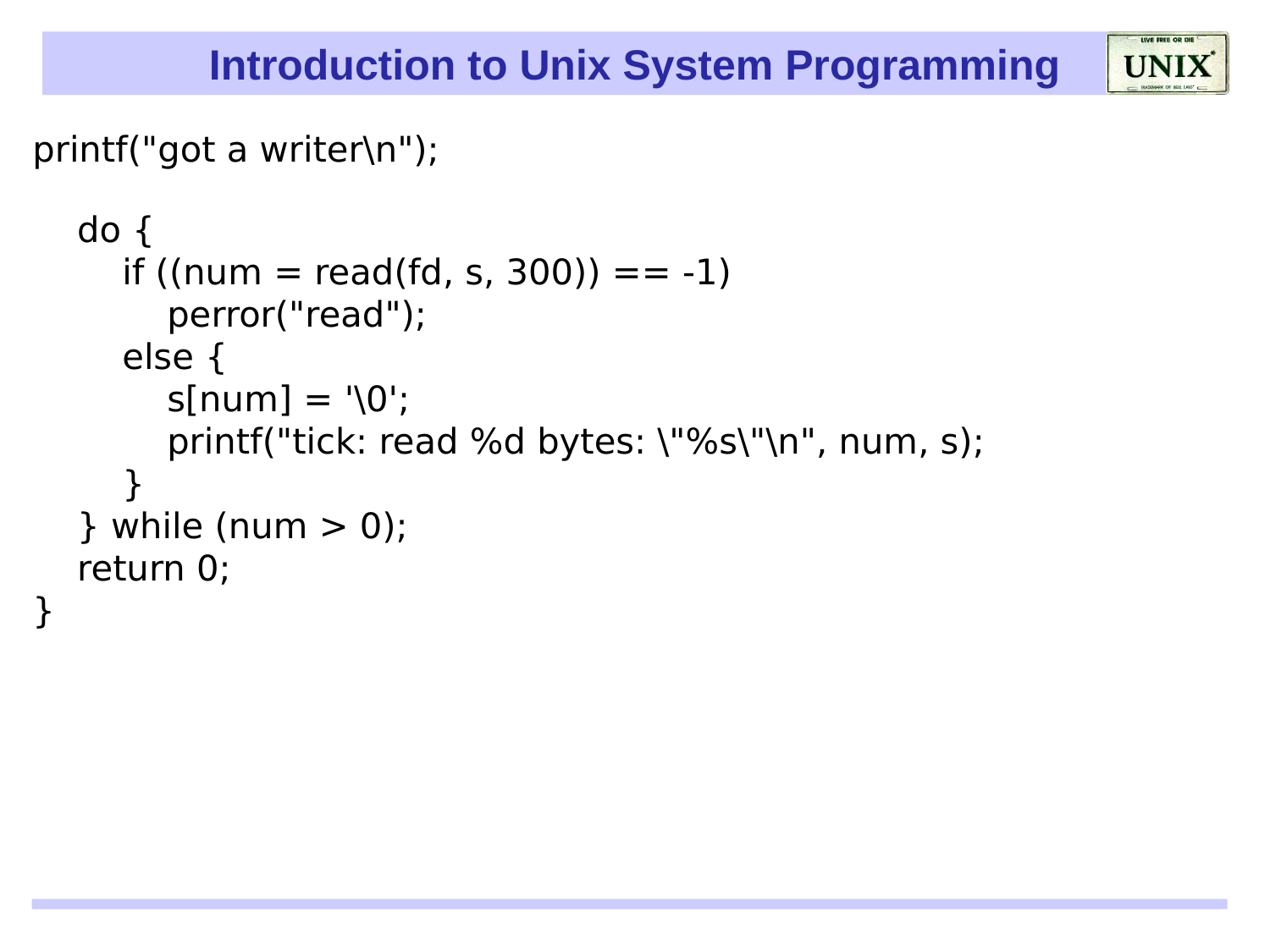

printf("got a writer\n");

    do {
        if ((num = read(fd, s, 300)) == -1)
            perror("read");
        else {
            s[num] = '\0';
            printf("tick: read %d bytes: \"%s\"\n", num, s);
        }
    } while (num > 0);
    return 0;
}